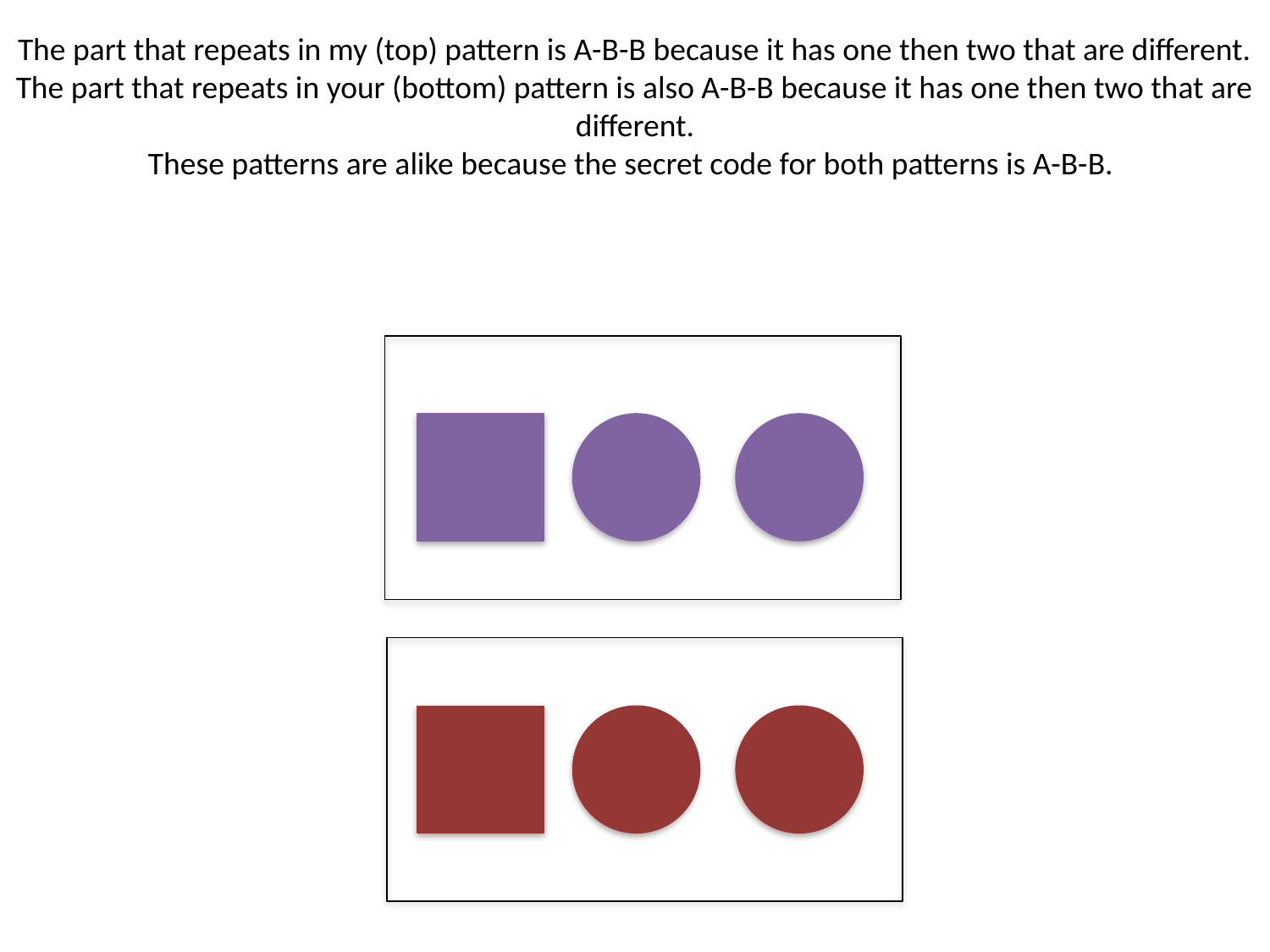

The part that repeats in my (top) pattern is A-B-B because it has one then two that are different.
The part that repeats in your (bottom) pattern is also A-B-B because it has one then two that are different.
These patterns are alike because the secret code for both patterns is A-B-B.